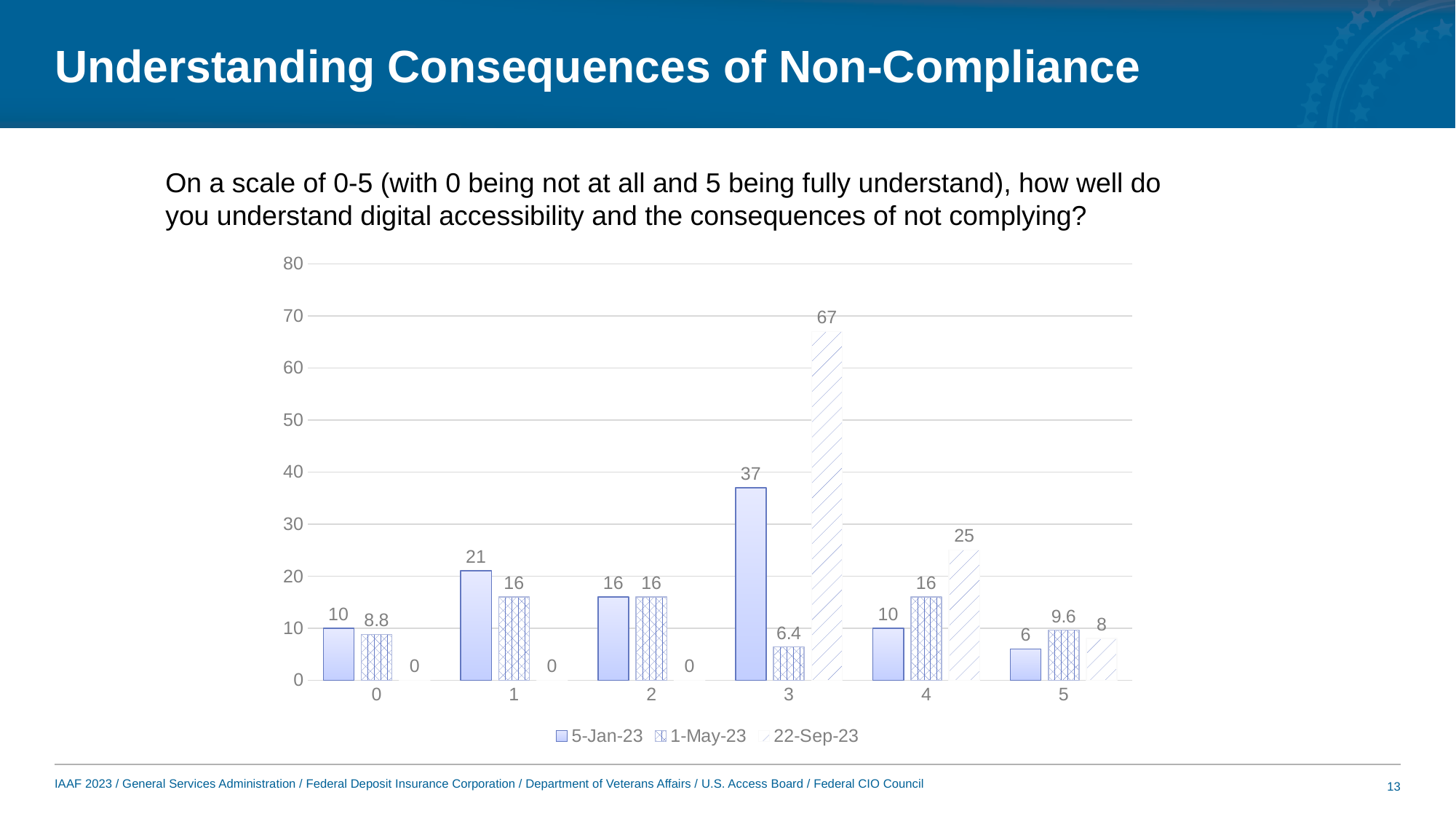

# Understanding Consequences of Non-Compliance
On a scale of 0-5 (with 0 being not at all and 5 being fully understand), how well do you understand digital accessibility and the consequences of not complying?

### Chart

| Category | 5-Jan-23 | 1-May-23 | 22-Sep-23 |
|---|---|---|---|
| 0 | 10.0 | 8.8 | 0.0 |
| 1 | 21.0 | 16.0 | 0.0 |
| 2 | 16.0 | 16.0 | 0.0 |
| 3 | 37.0 | 6.4 | 67.0 |
| 4 | 10.0 | 16.0 | 25.0 |
| 5 | 6.0 | 9.6 | 8.0 |
13